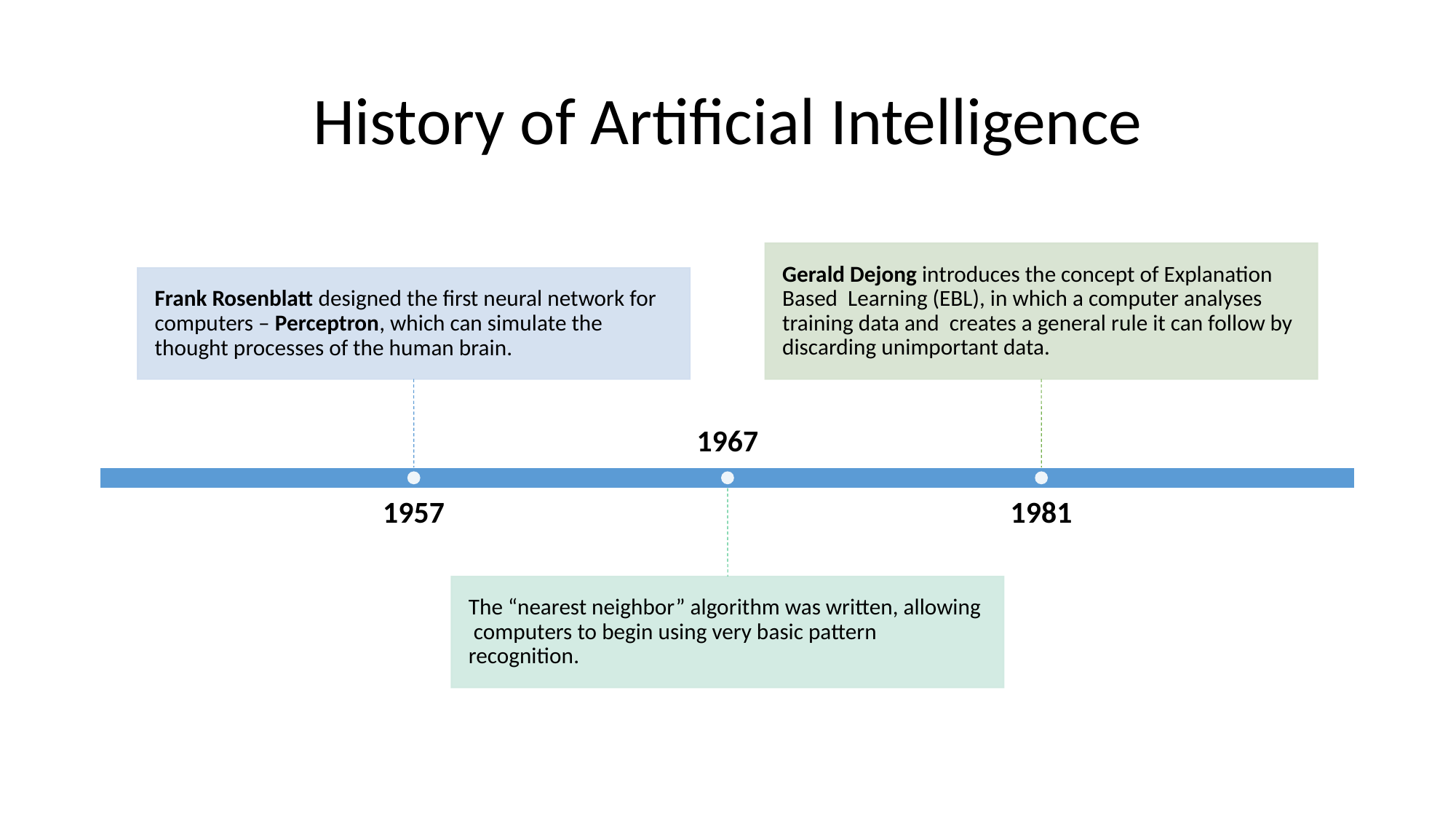

# History of Artificial Intelligence
1957
Frank Rosenblatt designed the first neural network for  computers – Perceptron, which can simulate the thought processes of the human brain.
1967
The “nearest neighbor” algorithm was written, allowing  computers to begin using very basic pattern recognition.
1981
Gerald Dejong introduces the concept of Explanation Based  Learning (EBL), in which a computer analyses training data and  creates a general rule it can follow by discarding unimportant data.